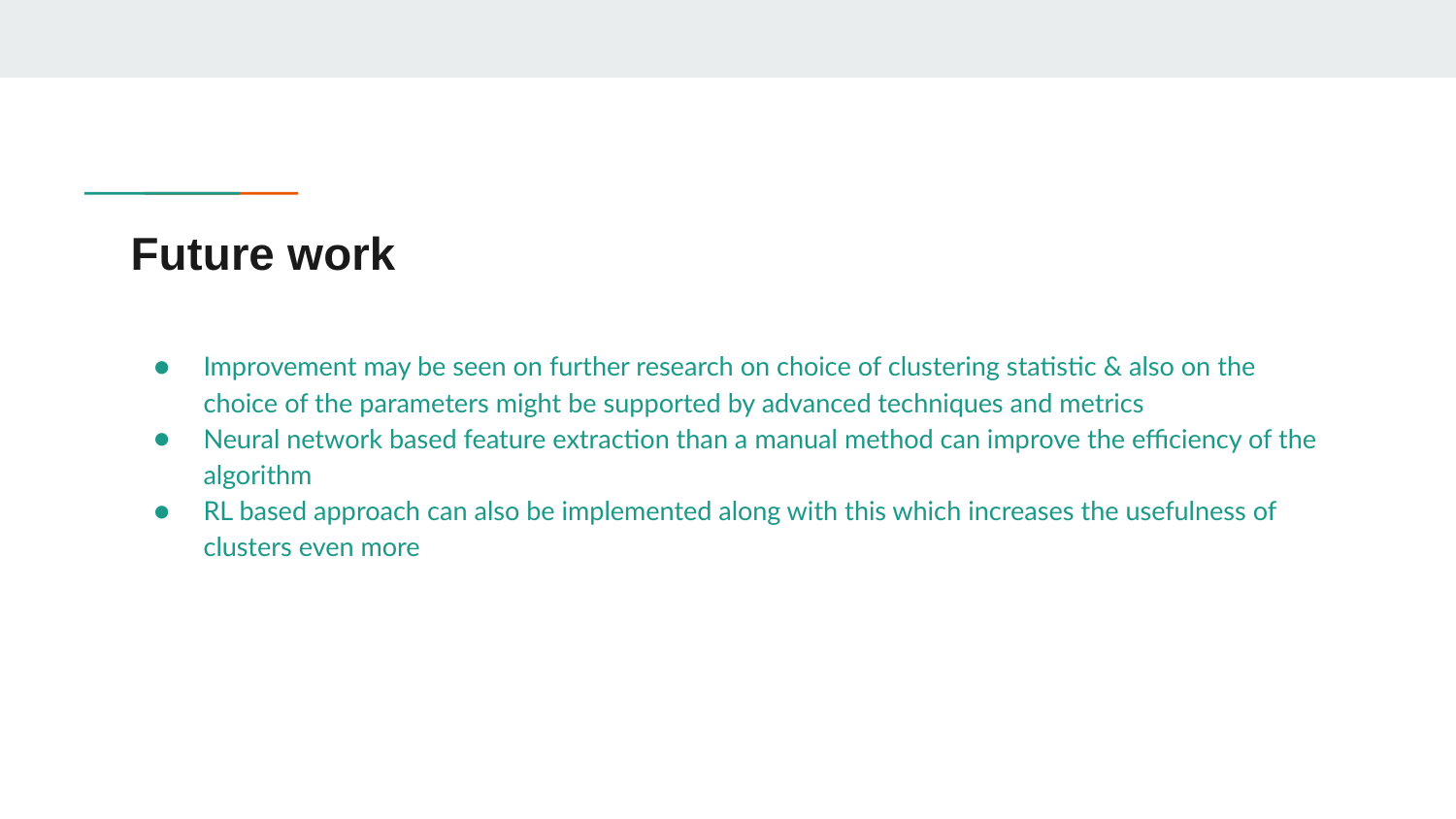

# Future work
Improvement may be seen on further research on choice of clustering statistic & also on the choice of the parameters might be supported by advanced techniques and metrics
Neural network based feature extraction than a manual method can improve the efficiency of the algorithm
RL based approach can also be implemented along with this which increases the usefulness of clusters even more